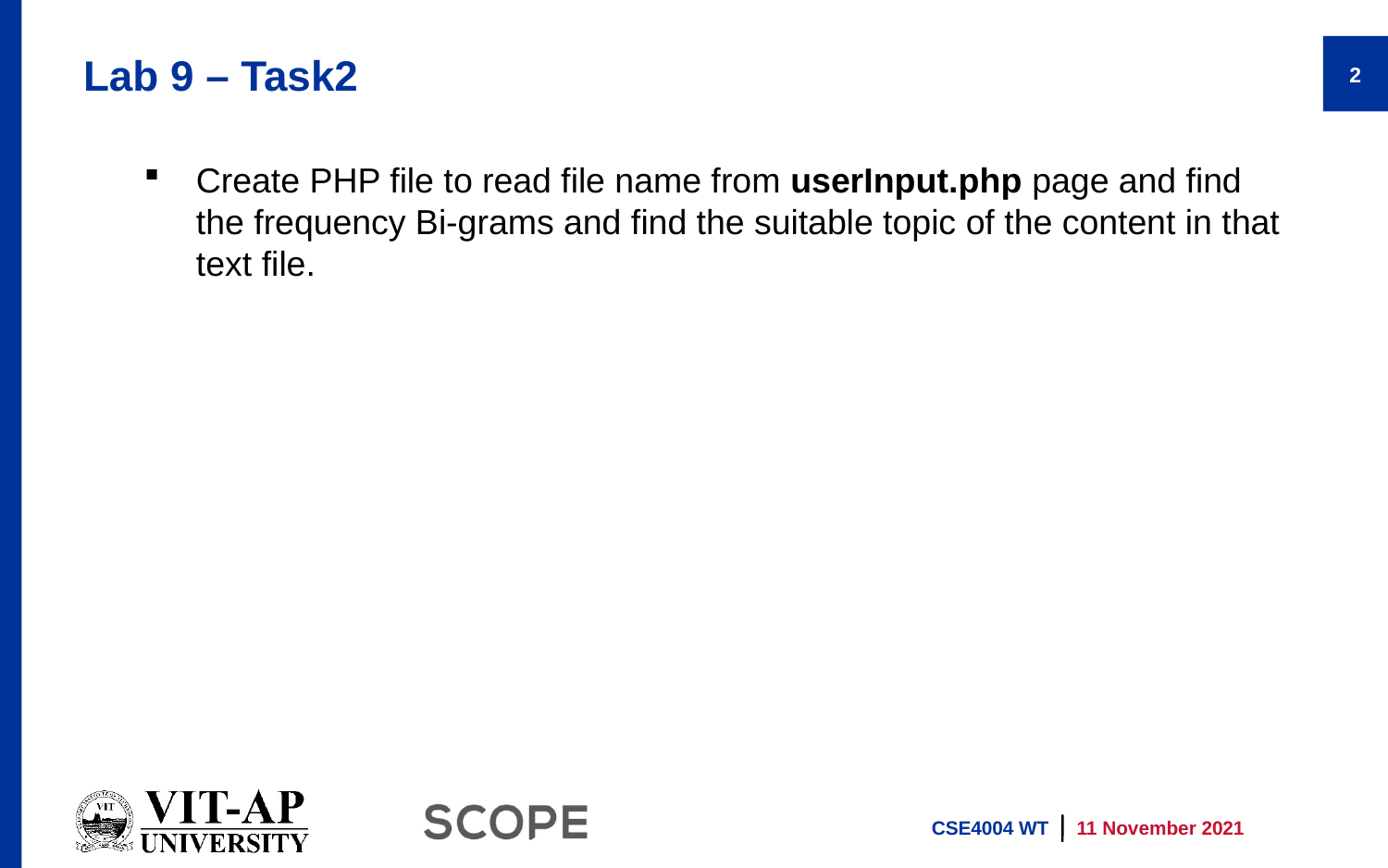

# Lab 9 – Task2
2
Create PHP file to read file name from userInput.php page and find the frequency Bi-grams and find the suitable topic of the content in that text file.

CSE4004 WT
11 November 2021